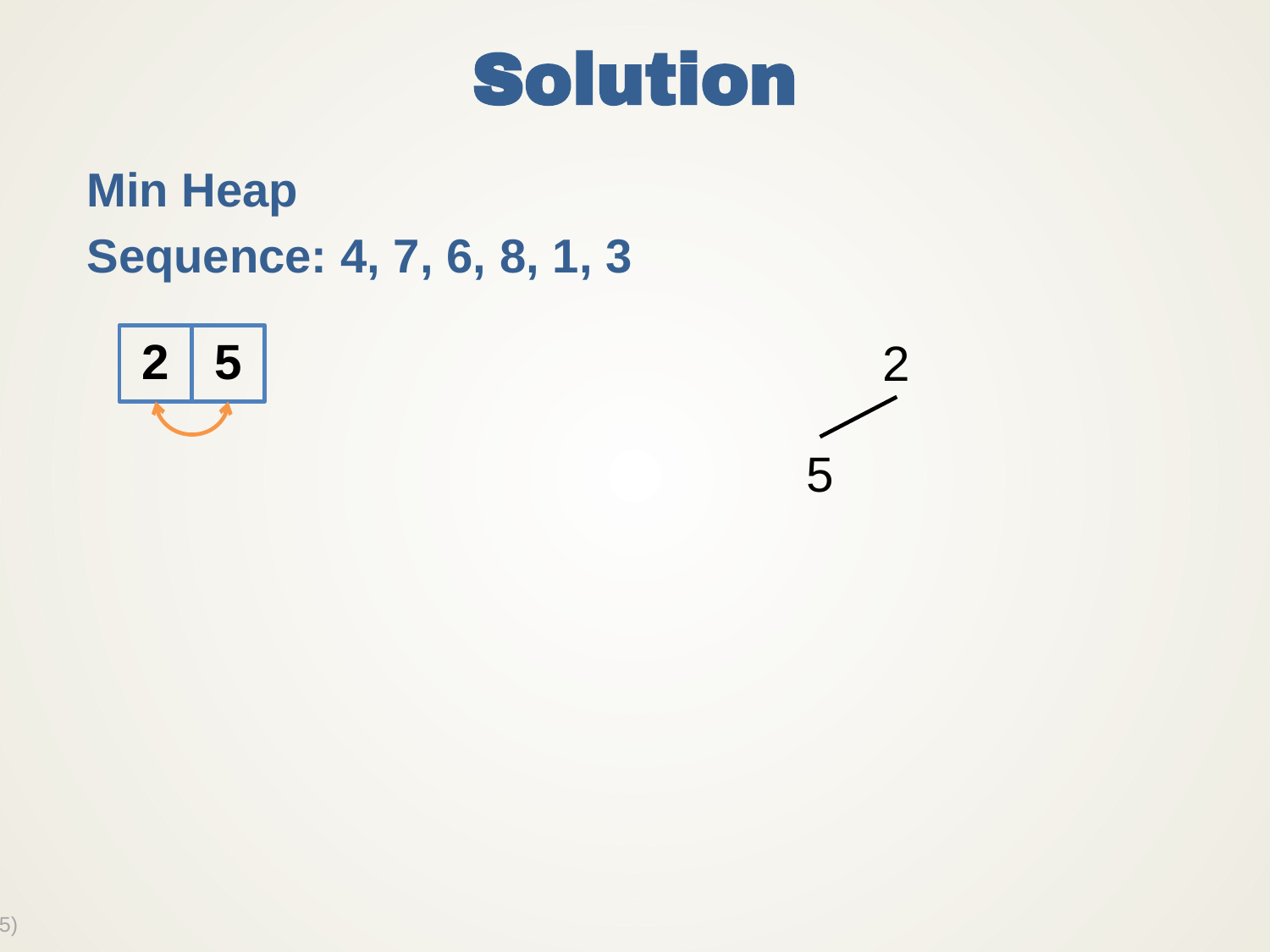

# Solution
Min Heap
Sequence: 4, 7, 6, 8, 1, 3
2
5
2
5